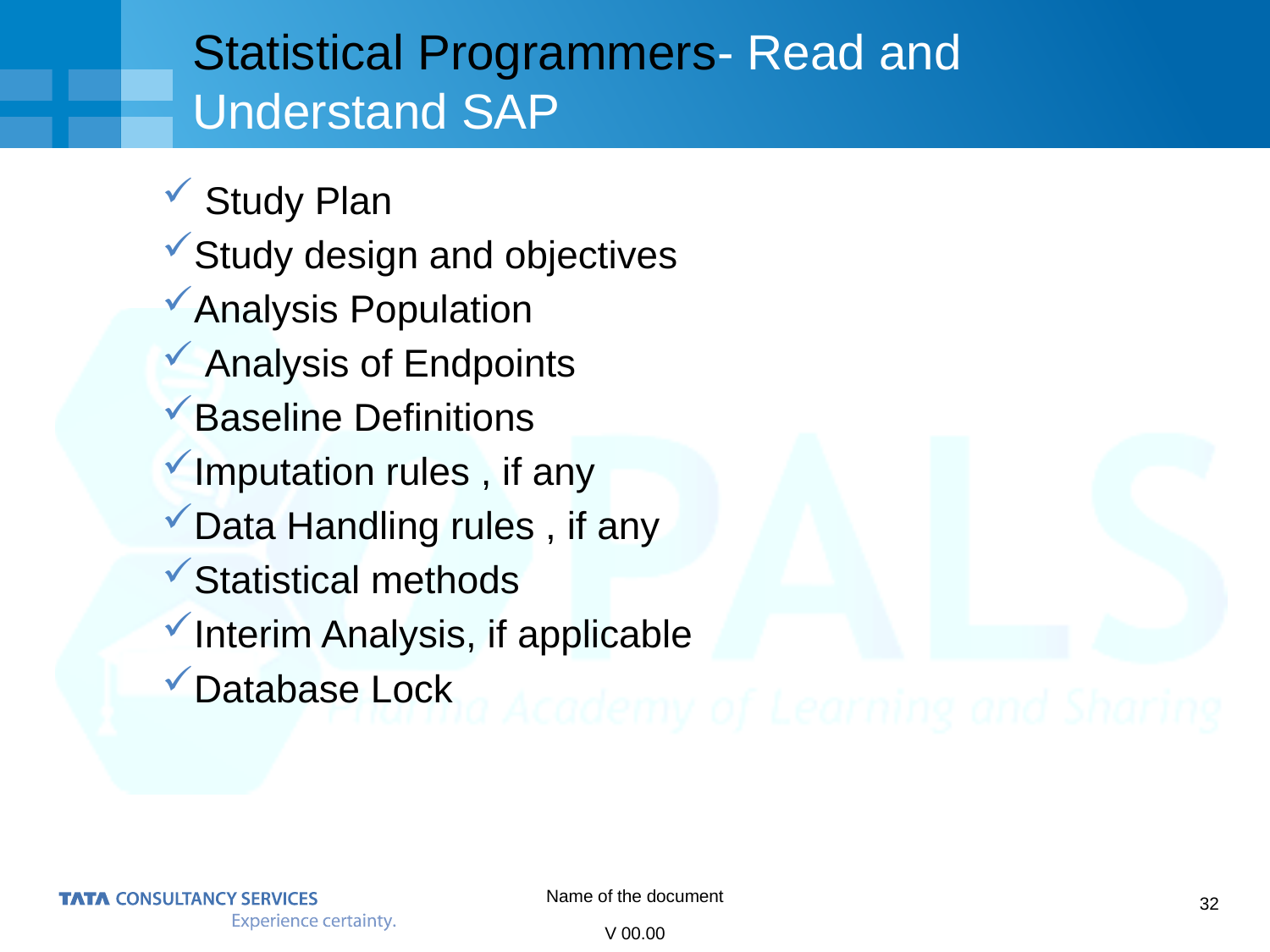

# Statistical Programmers- Read and Understand SAP
 Study Plan
Study design and objectives
Analysis Population
 Analysis of Endpoints
Baseline Definitions
Imputation rules , if any
Data Handling rules , if any
Statistical methods
Interim Analysis, if applicable
Database Lock